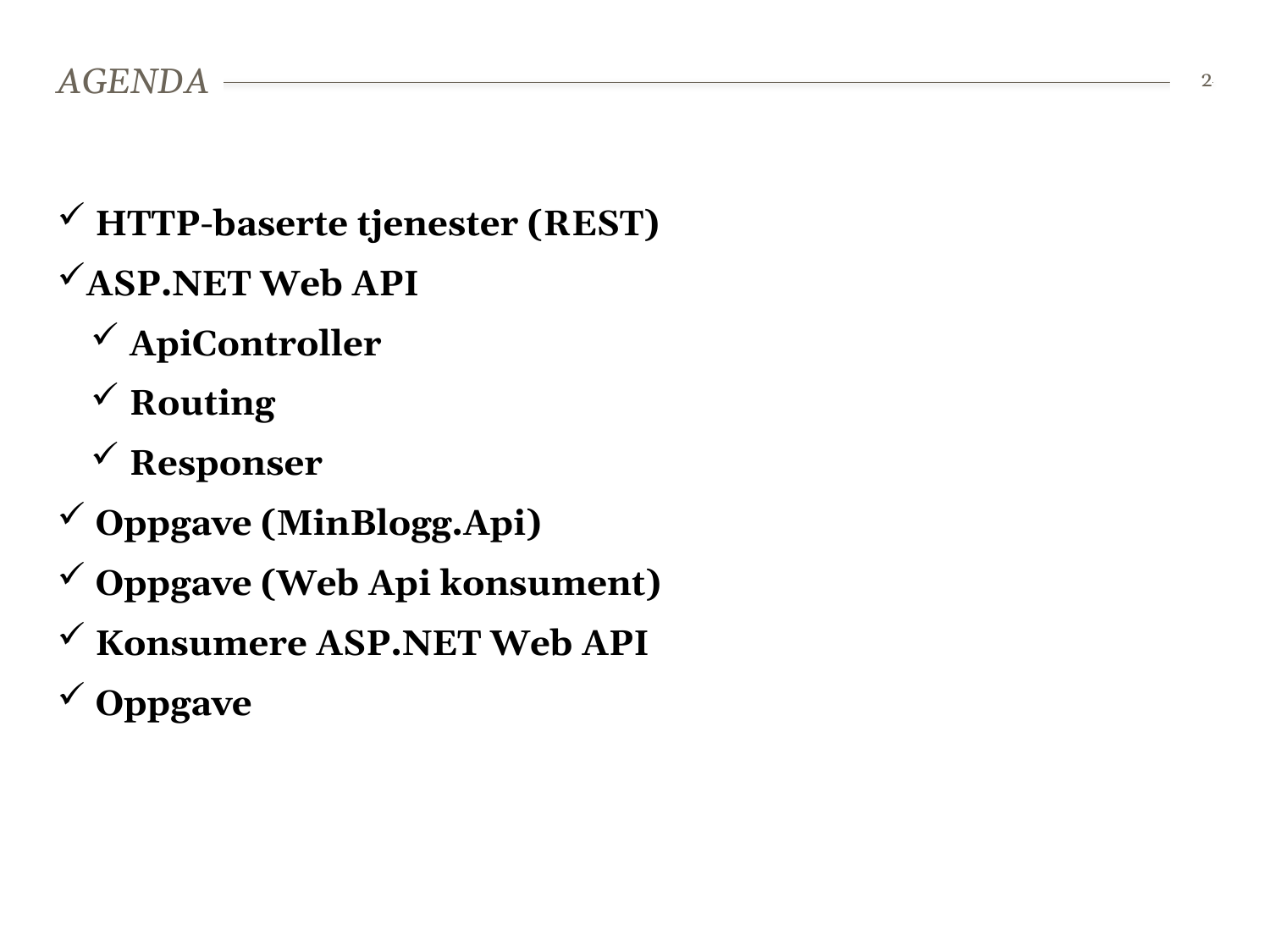

# Agenda
2
 HTTP-baserte tjenester (REST)
ASP.NET Web API
 ApiController
 Routing
 Responser
 Oppgave (MinBlogg.Api)
 Oppgave (Web Api konsument)
 Konsumere ASP.NET Web API
 Oppgave